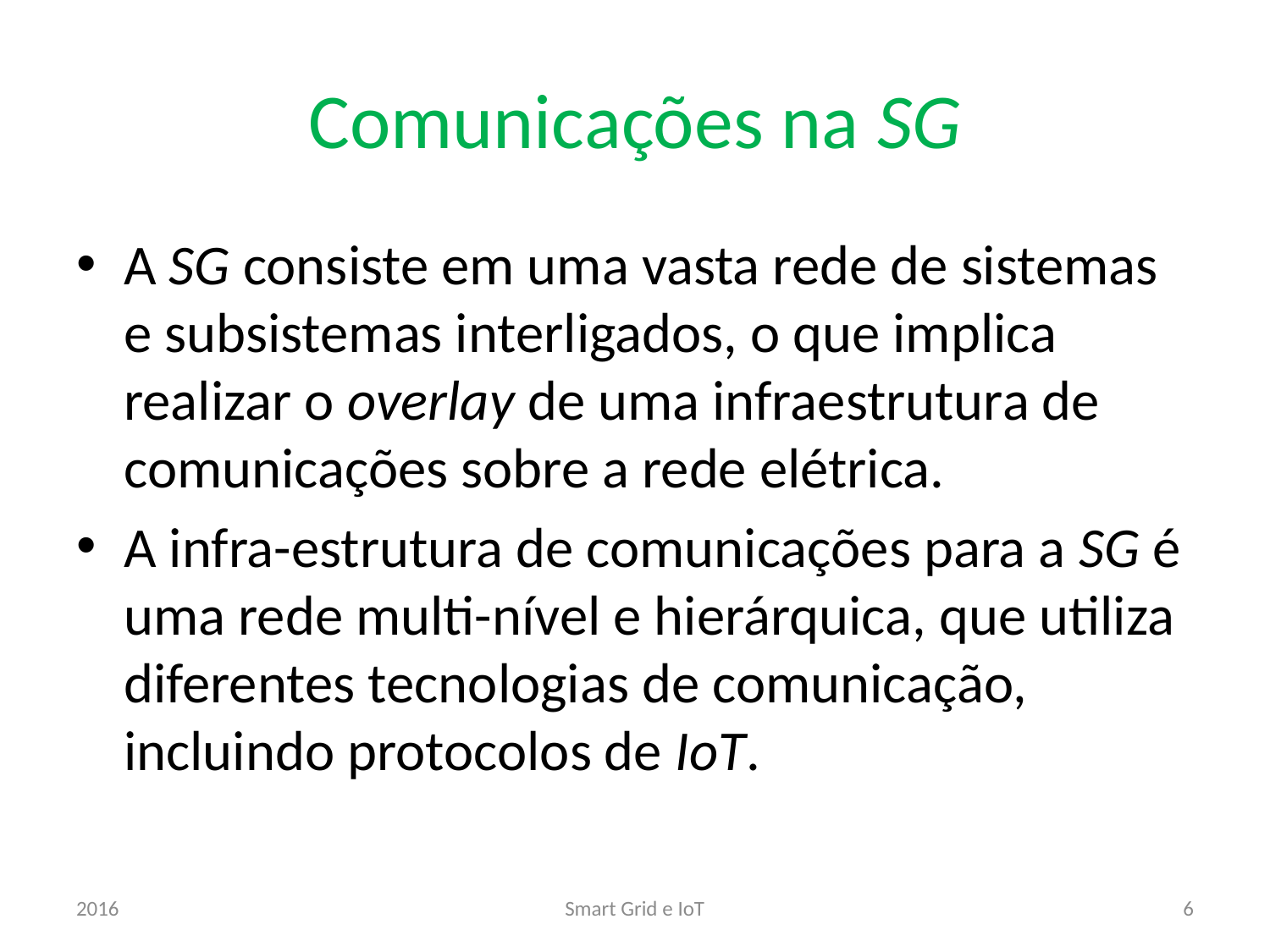

# Comunicações na SG
A SG consiste em uma vasta rede de sistemas e subsistemas interligados, o que implica realizar o overlay de uma infraestrutura de comunicações sobre a rede elétrica.
A infra-estrutura de comunicações para a SG é uma rede multi-nível e hierárquica, que utiliza diferentes tecnologias de comunicação, incluindo protocolos de IoT.
2016
Smart Grid e IoT
6